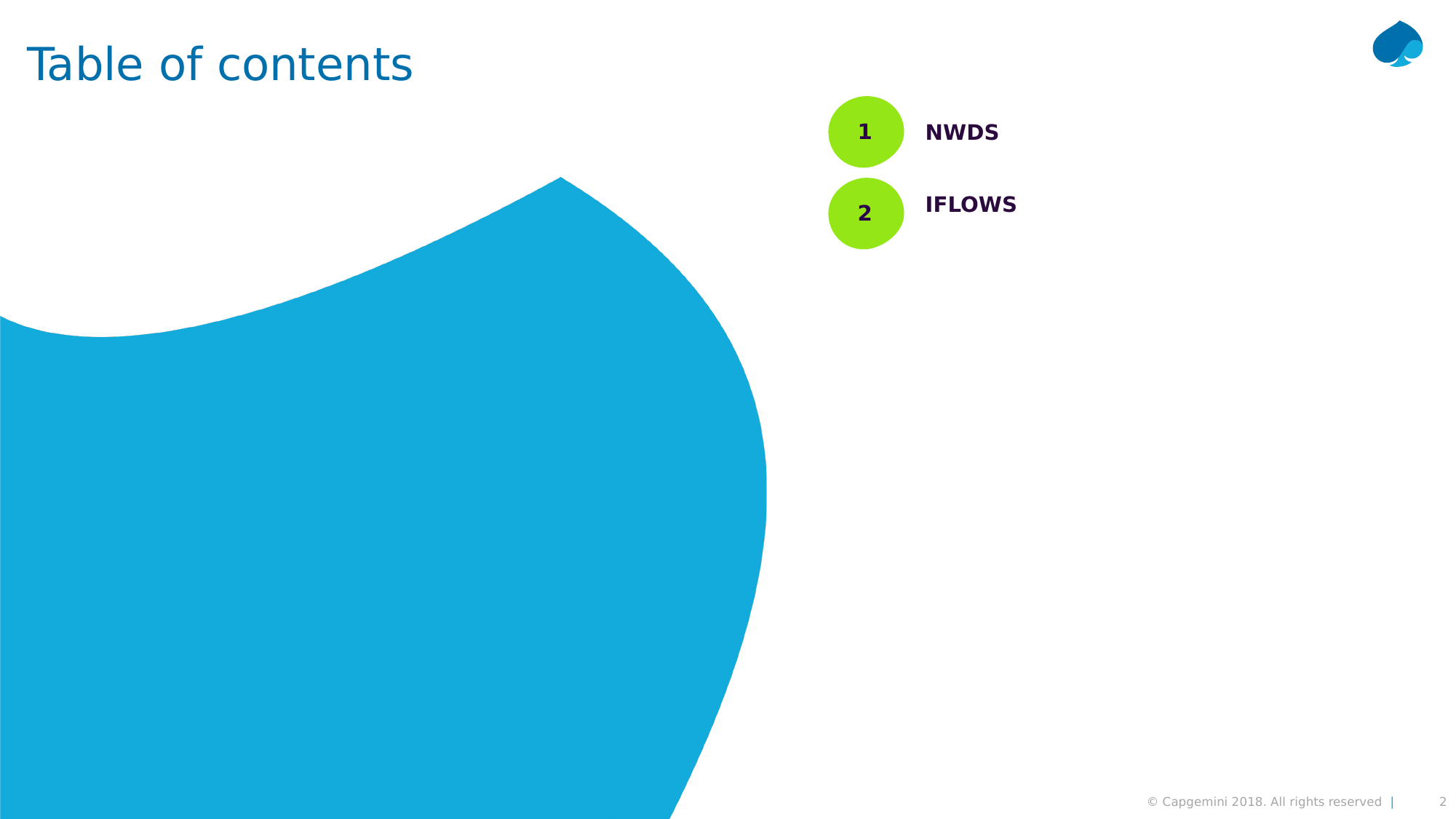

# Table of contents

1
NWDS
IFLOWS

2